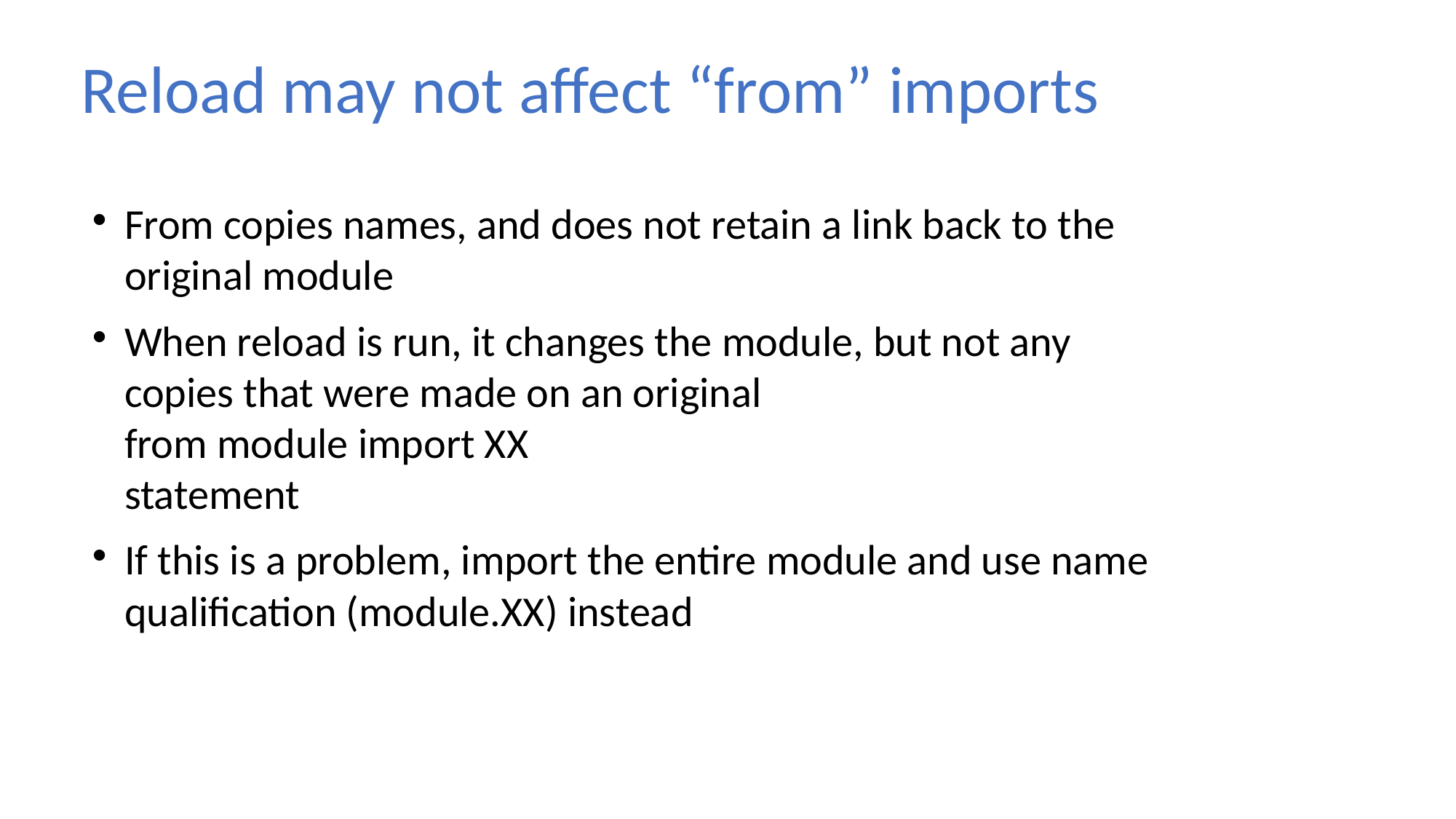

# Reload may not affect “from” imports
From copies names, and does not retain a link back to the original module
When reload is run, it changes the module, but not any copies that were made on an original
from module import XX
statement
If this is a problem, import the entire module and use name qualification (module.XX) instead